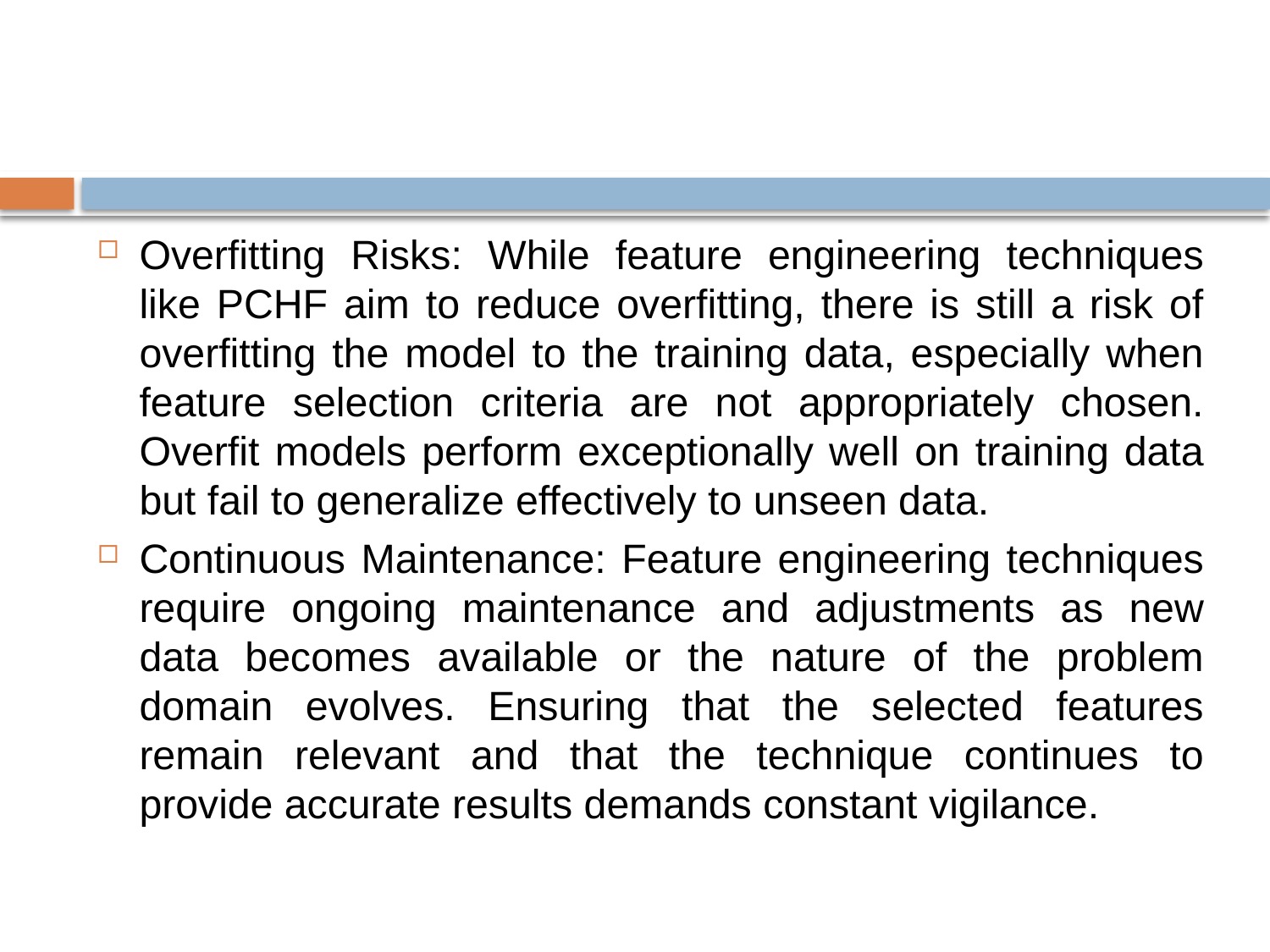

#
Overfitting Risks: While feature engineering techniques like PCHF aim to reduce overfitting, there is still a risk of overfitting the model to the training data, especially when feature selection criteria are not appropriately chosen. Overfit models perform exceptionally well on training data but fail to generalize effectively to unseen data.
Continuous Maintenance: Feature engineering techniques require ongoing maintenance and adjustments as new data becomes available or the nature of the problem domain evolves. Ensuring that the selected features remain relevant and that the technique continues to provide accurate results demands constant vigilance.